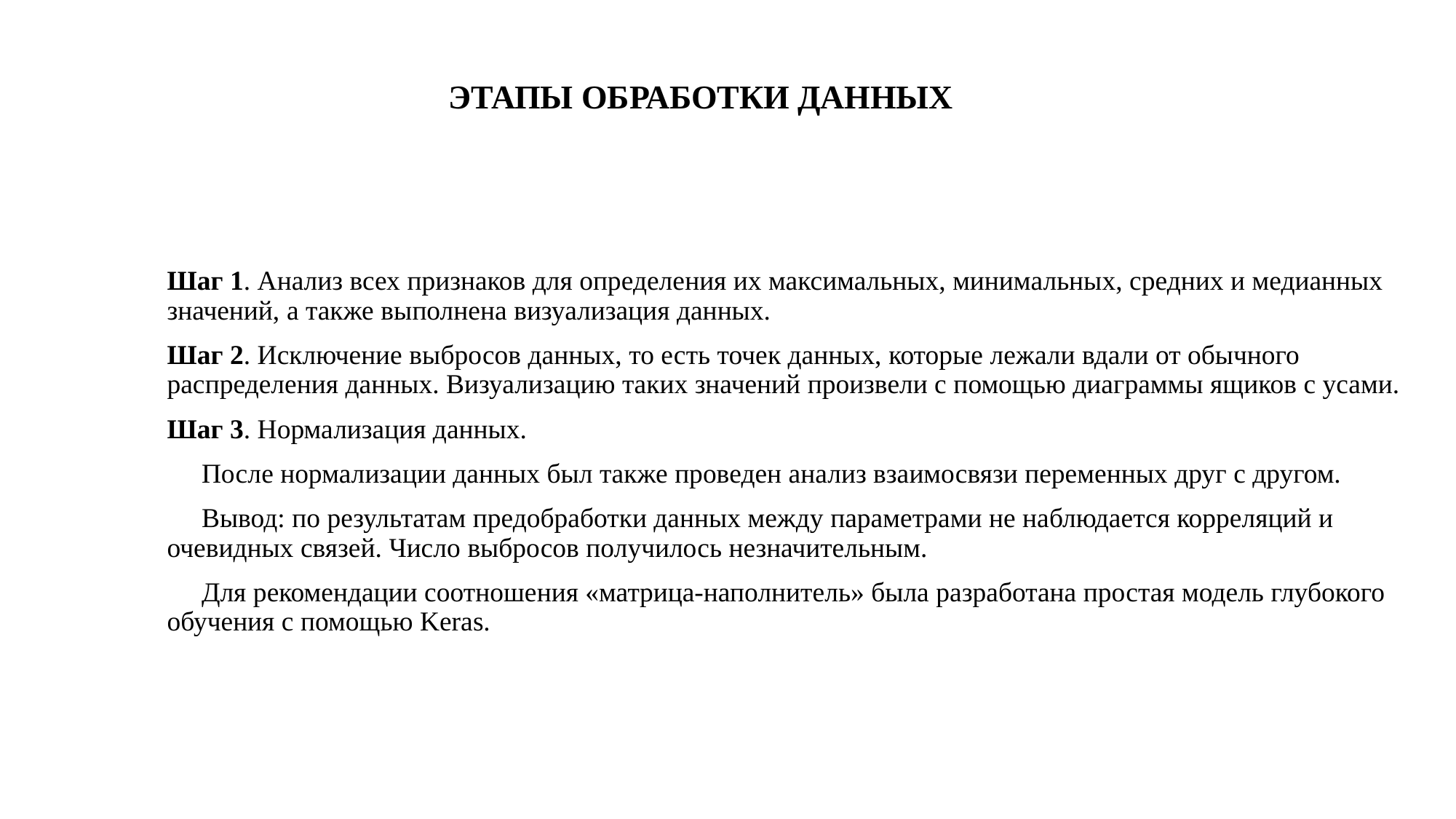

# ЭТАПЫ ОБРАБОТКИ ДАННЫХ
Шаг 1. Анализ всех признаков для определения их максимальных, минимальных, средних и медианных значений, а также выполнена визуализация данных.
Шаг 2. Исключение выбросов данных, то есть точек данных, которые лежали вдали от обычного распределения данных. Визуализацию таких значений произвели с помощью диаграммы ящиков с усами.
Шаг 3. Нормализация данных.
     После нормализации данных был также проведен анализ взаимосвязи переменных друг с другом.
     Вывод: по результатам предобработки данных между параметрами не наблюдается корреляций и очевидных связей. Число выбросов получилось незначительным.
     Для рекомендации соотношения «матрица-наполнитель» была разработана простая модель глубокого обучения с помощью Keras.